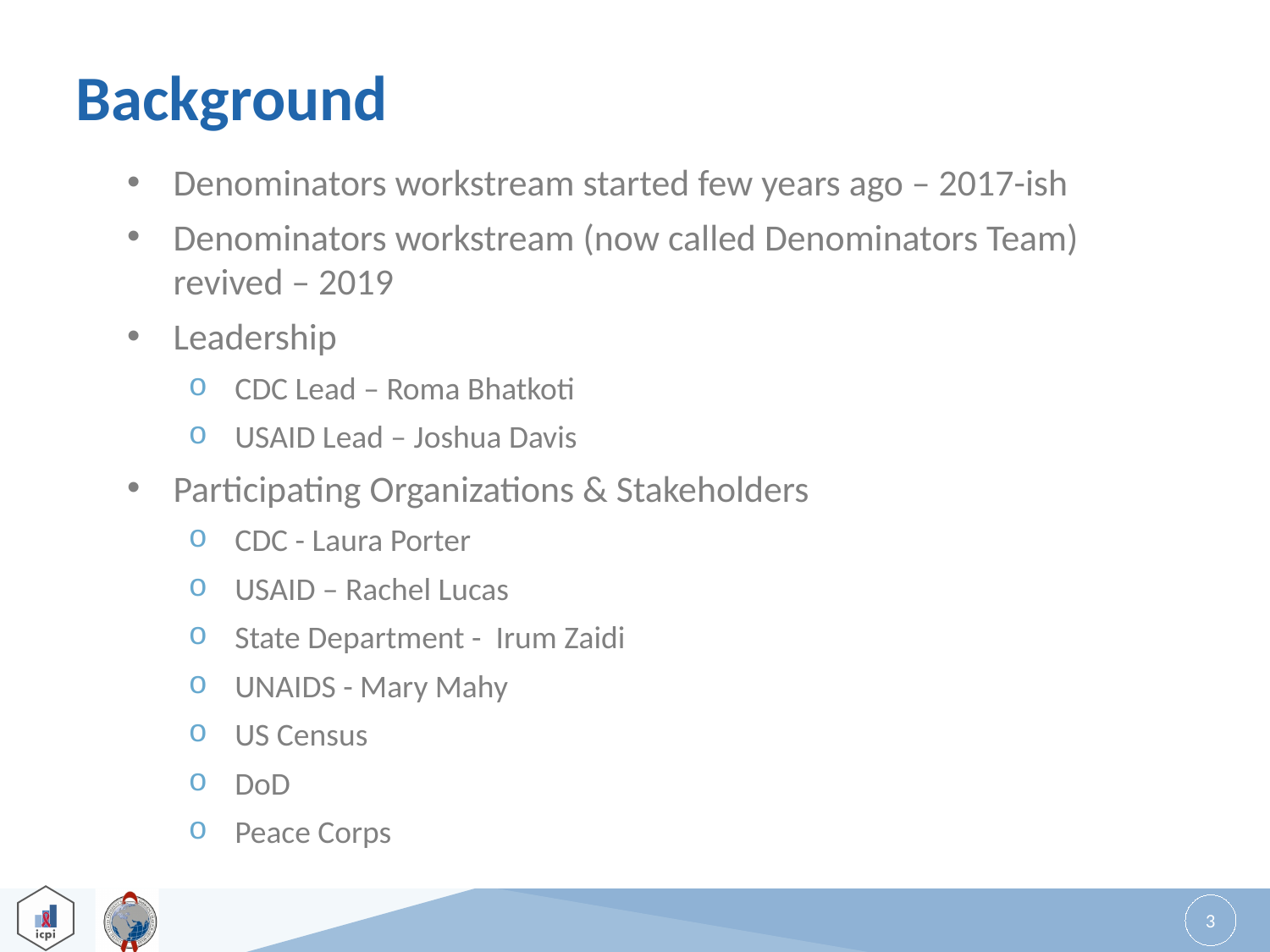

# Background
Denominators workstream started few years ago – 2017-ish
Denominators workstream (now called Denominators Team) revived – 2019
Leadership
CDC Lead – Roma Bhatkoti
USAID Lead – Joshua Davis
Participating Organizations & Stakeholders
CDC - Laura Porter
USAID – Rachel Lucas
State Department -  Irum Zaidi
UNAIDS - Mary Mahy
US Census
DoD
Peace Corps

3